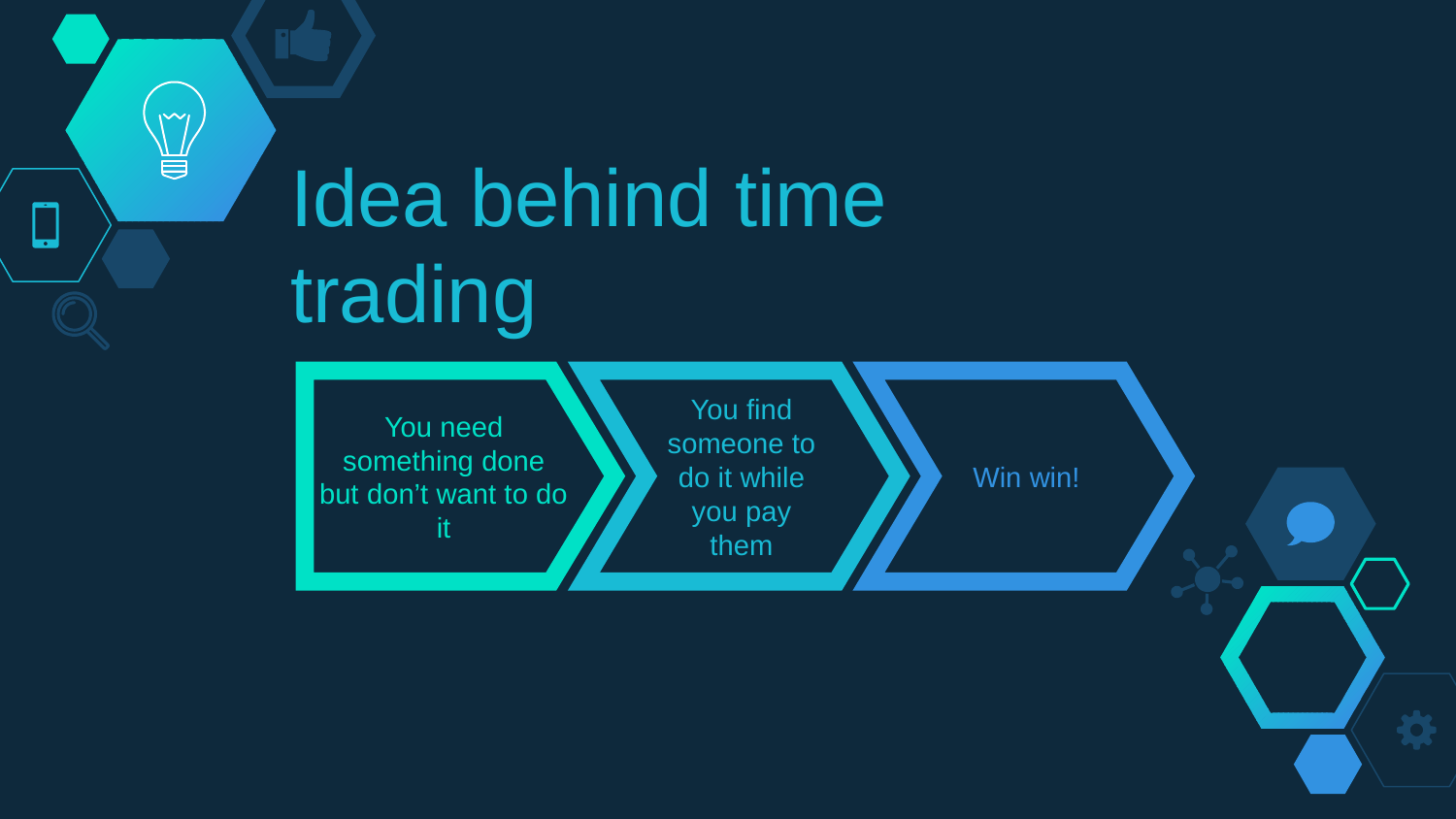

# Idea behind time trading
You need something done but don’t want to do it
You find someone to do it while you pay them
Win win!